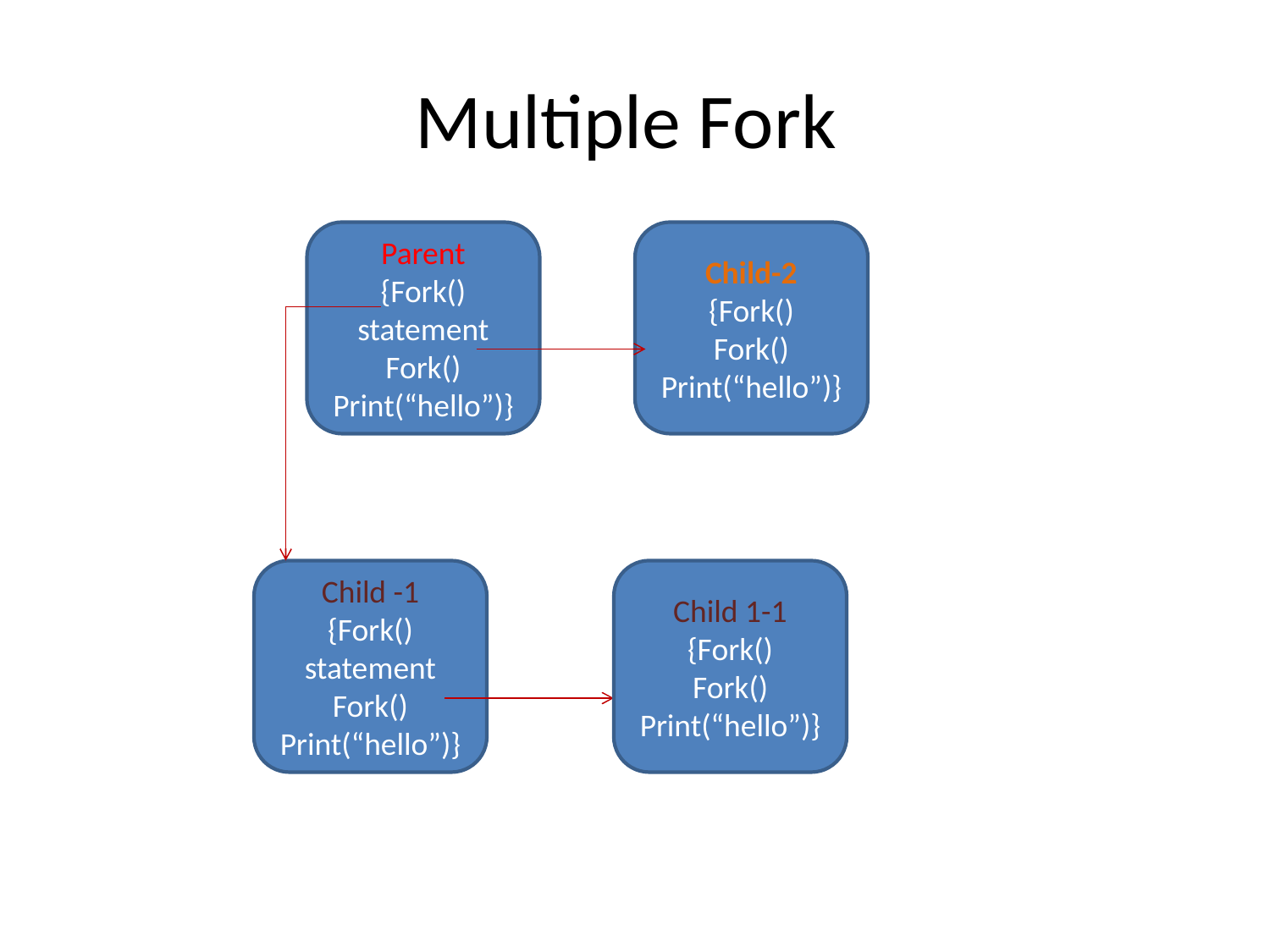

# Multiple Fork
Parent
{Fork()
statement
Fork()
Print(“hello”)}
Child-2
{Fork()
Fork()
Print(“hello”)}
Child -1
{Fork()
statement
Fork()
Print(“hello”)}
Child 1-1
{Fork()
Fork()
Print(“hello”)}